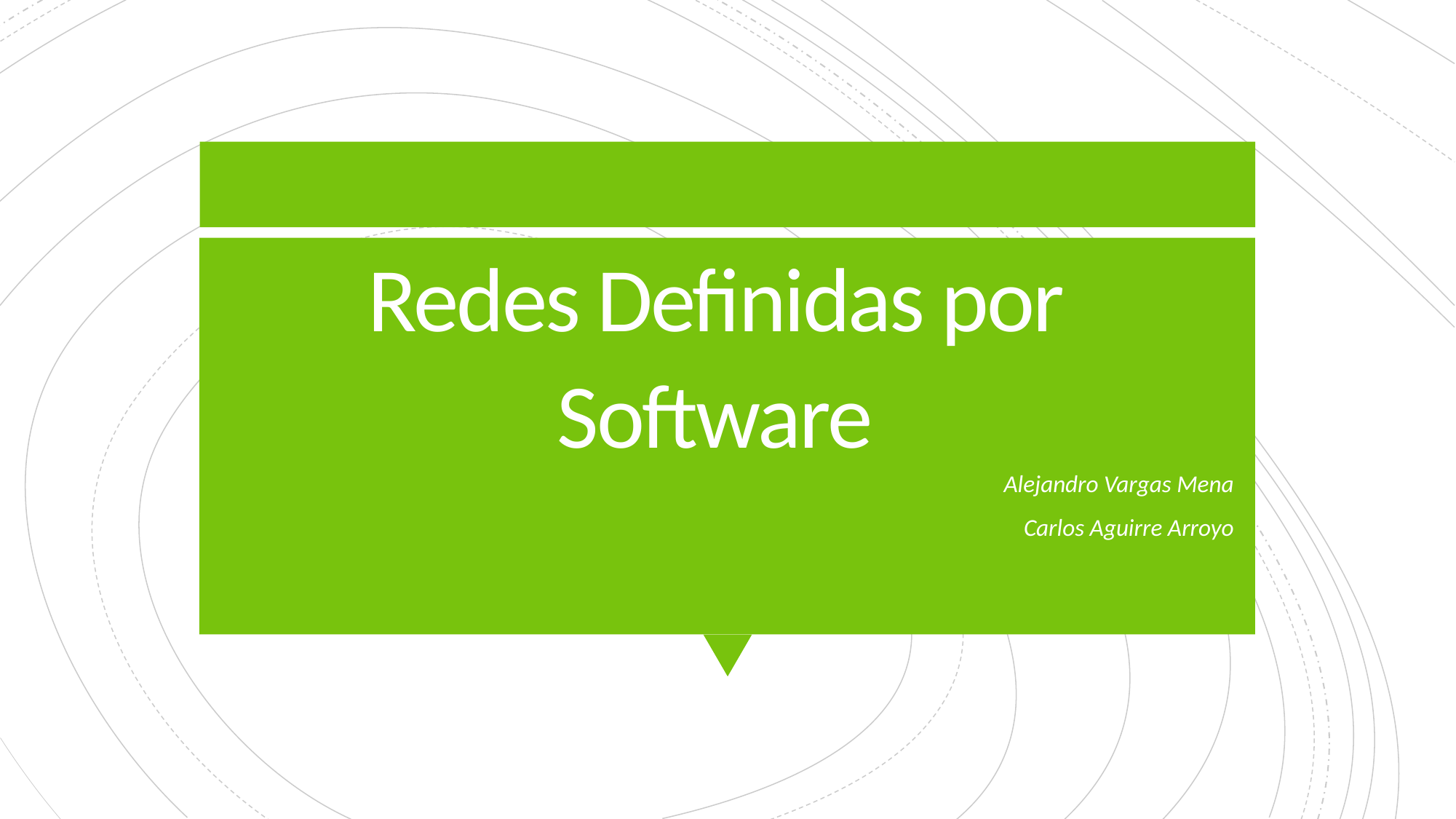

# Redes Definidas por Software
Alejandro Vargas Mena
Carlos Aguirre Arroyo